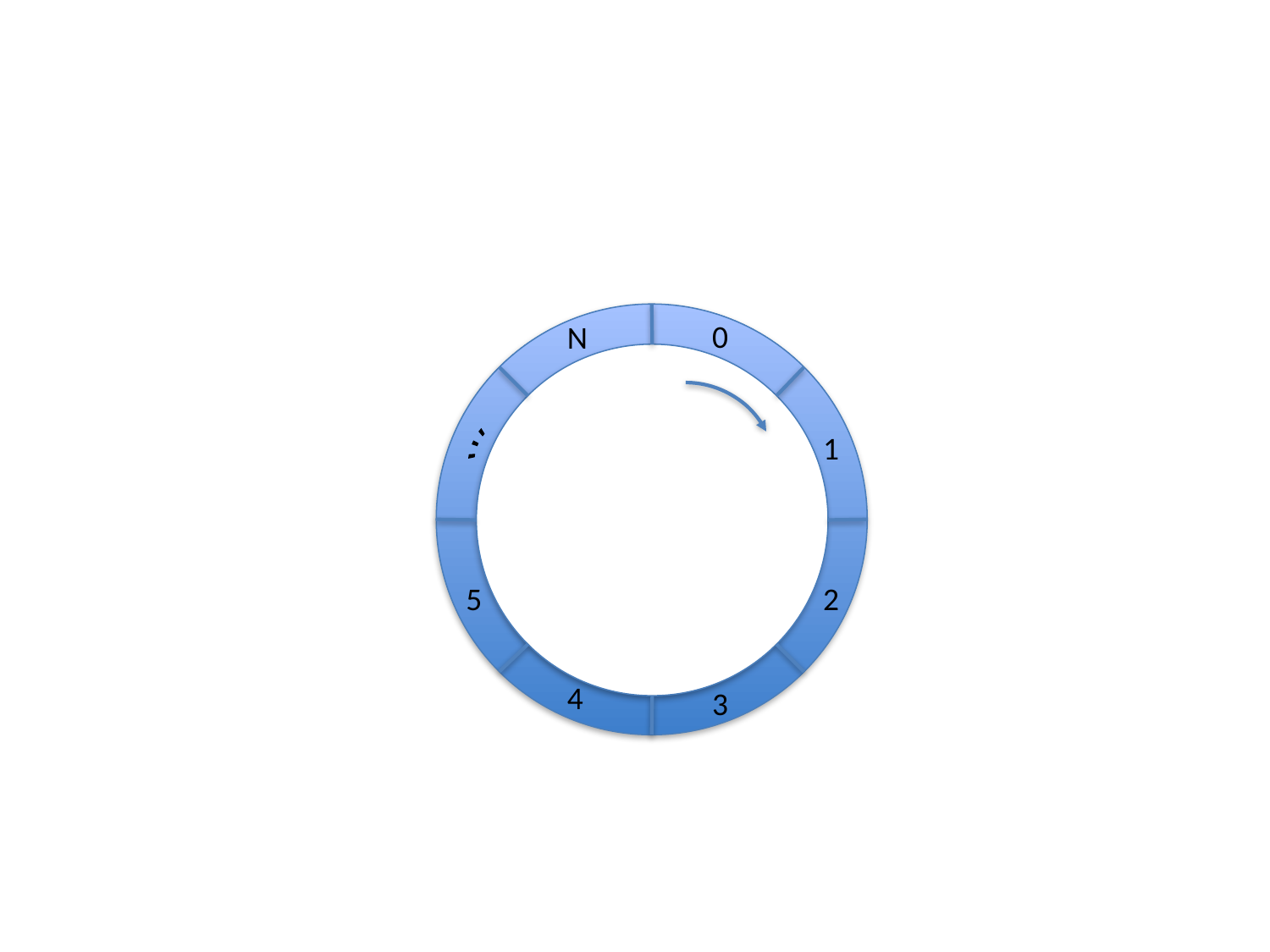

0
N

1
…
5
2
4
3